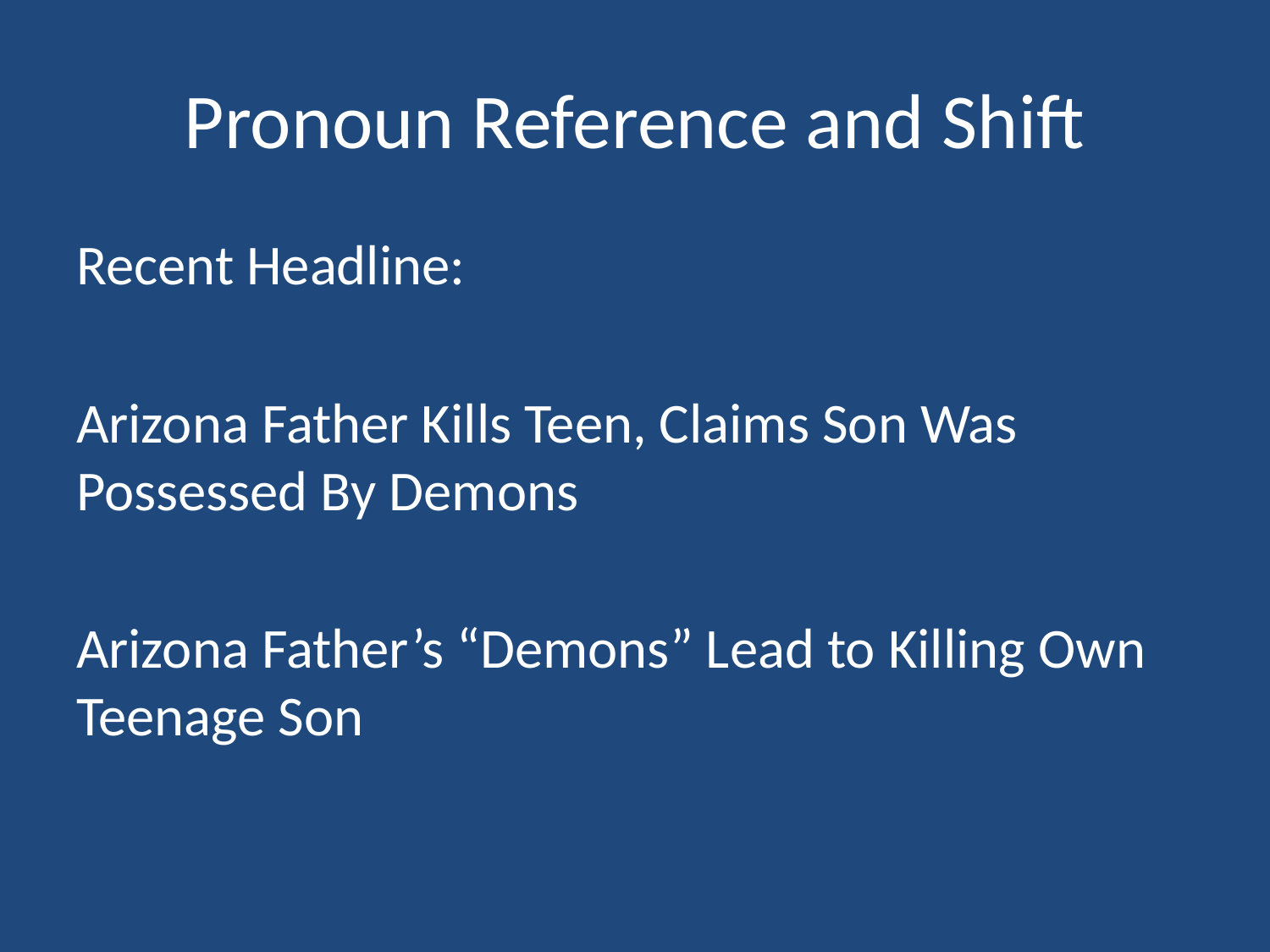

# Pronoun Reference and Shift
Recent Headline:

Arizona Father Kills Teen, Claims Son Was Possessed By Demons

Arizona Father’s “Demons” Lead to Killing Own Teenage Son